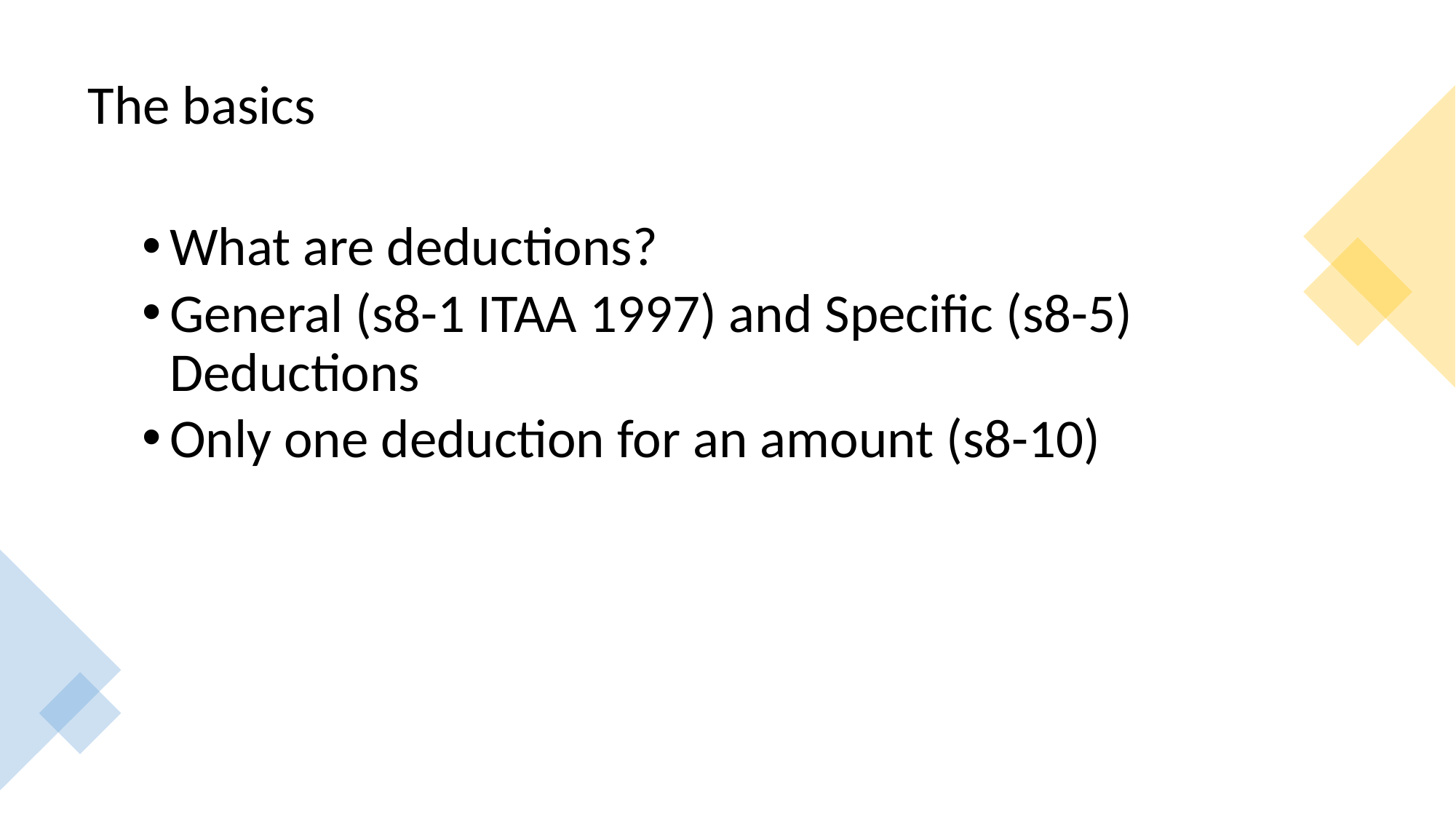

# The basics

What are deductions?
General (s8-1 ITAA 1997) and Specific (s8-5) Deductions
Only one deduction for an amount (s8-10)